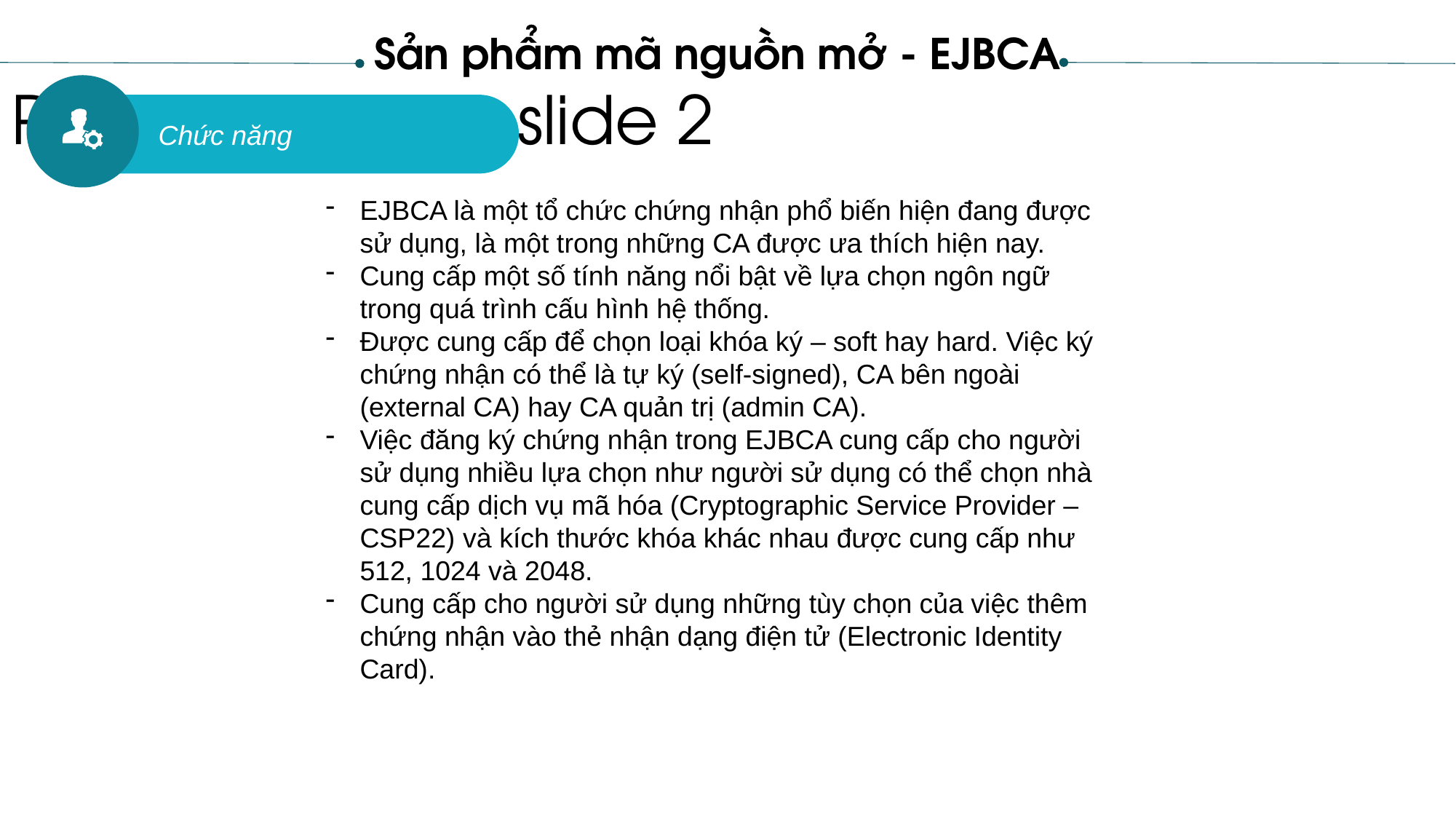

Sản phẩm mã nguồn mở - EJBCA
Project analysis slide 2

       Chức năng

EJBCA là một tổ chức chứng nhận phổ biến hiện đang được sử dụng, là một trong những CA được ưa thích hiện nay.
Cung cấp một số tính năng nổi bật về lựa chọn ngôn ngữ trong quá trình cấu hình hệ thống.
Được cung cấp để chọn loại khóa ký – soft hay hard. Việc ký chứng nhận có thể là tự ký (self-signed), CA bên ngoài (external CA) hay CA quản trị (admin CA).
Việc đăng ký chứng nhận trong EJBCA cung cấp cho người sử dụng nhiều lựa chọn như người sử dụng có thể chọn nhà cung cấp dịch vụ mã hóa (Cryptographic Service Provider – CSP22) và kích thước khóa khác nhau được cung cấp như 512, 1024 và 2048.
Cung cấp cho người sử dụng những tùy chọn của việc thêm chứng nhận vào thẻ nhận dạng điện tử (Electronic Identity Card).